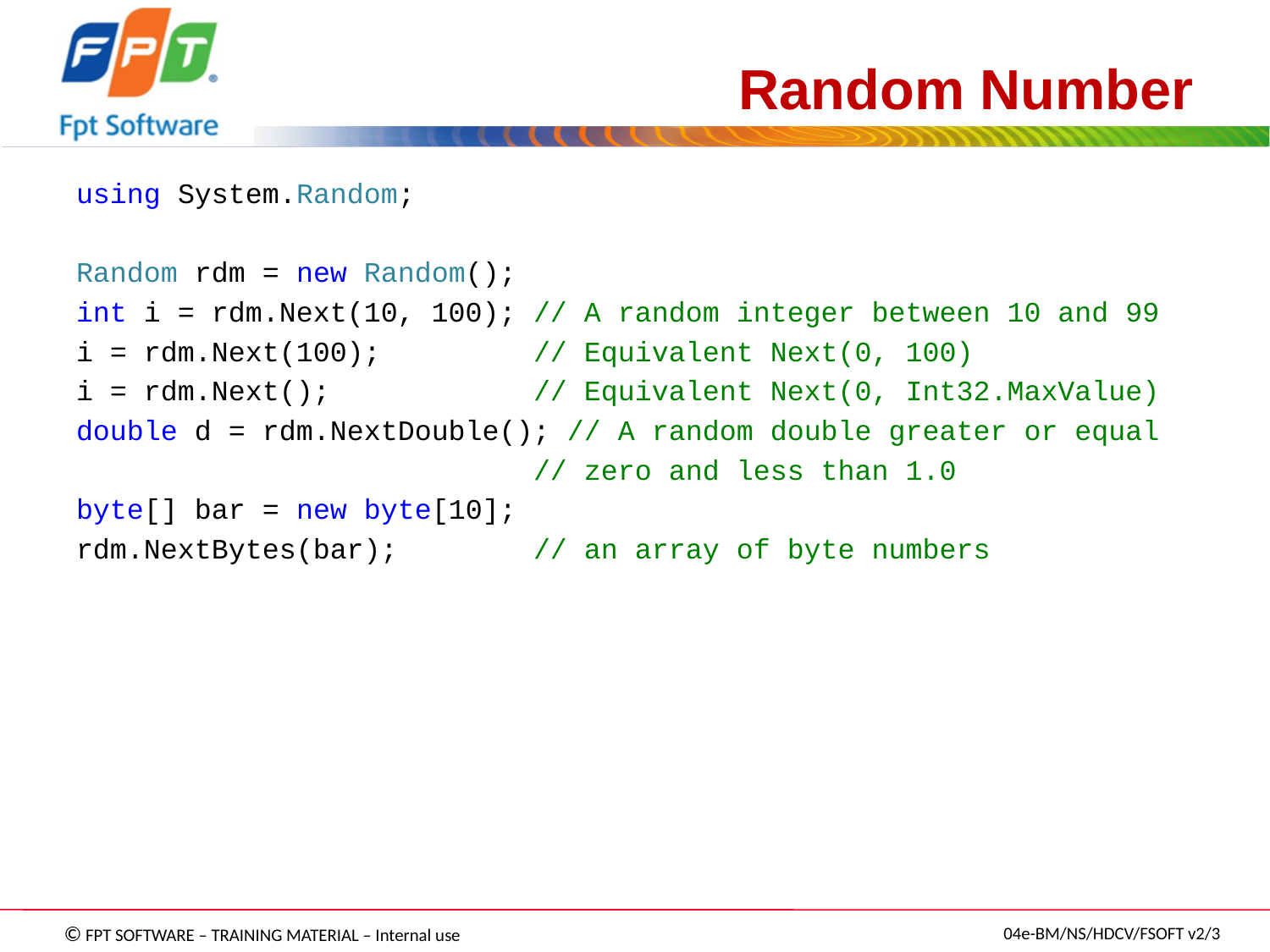

# Random Number
using System.Random;

Random rdm = new Random();
int i = rdm.Next(10, 100); // A random integer between 10 and 99
i = rdm.Next(100);         // Equivalent Next(0, 100)
i = rdm.Next();            // Equivalent Next(0, Int32.MaxValue)
double d = rdm.NextDouble(); // A random double greater or equal
                           // zero and less than 1.0
byte[] bar = new byte[10];
rdm.NextBytes(bar);        // an array of byte numbers